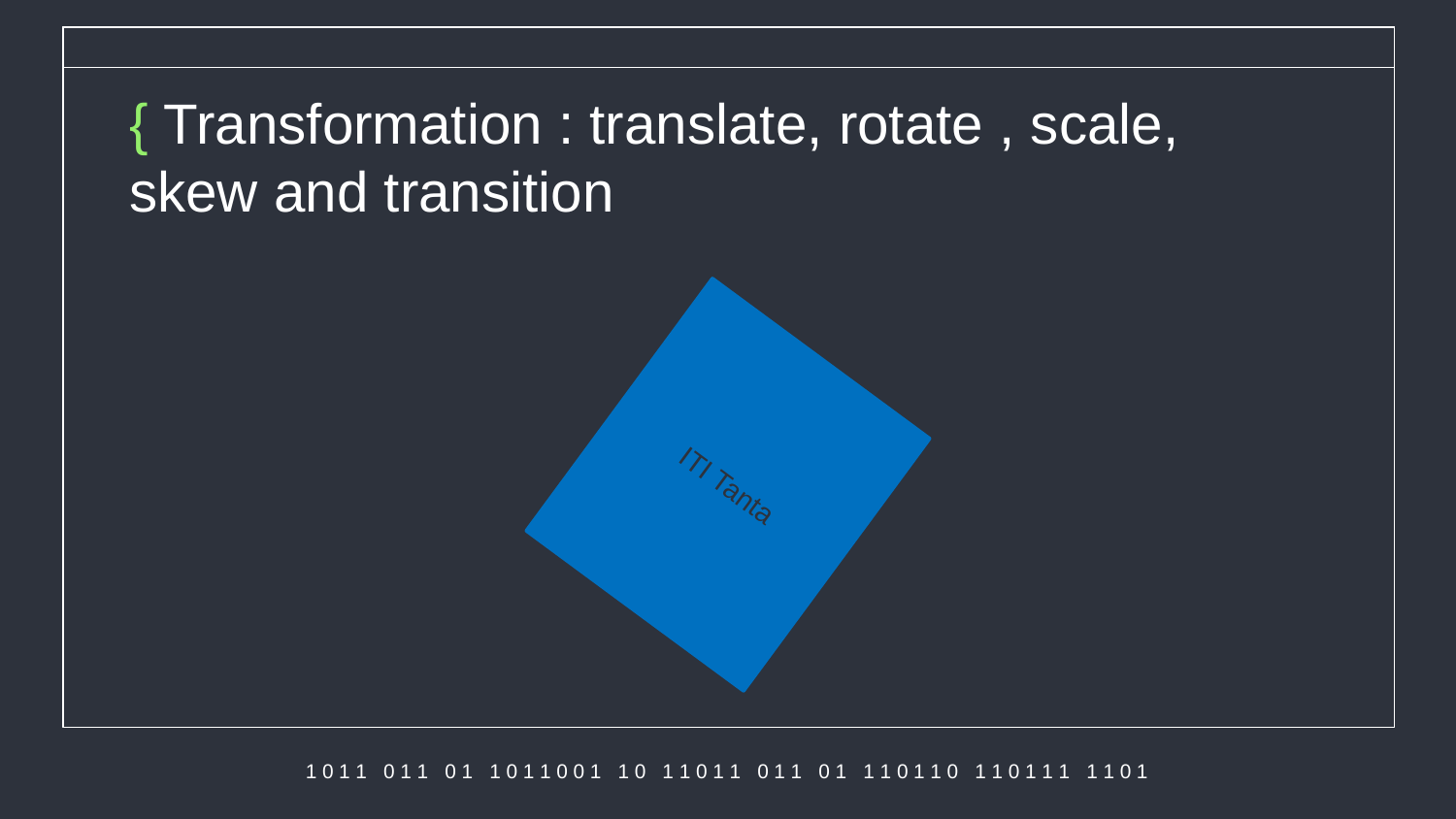

# { Transformation : translate, rotate , scale, skew and transition
ITI Tanta